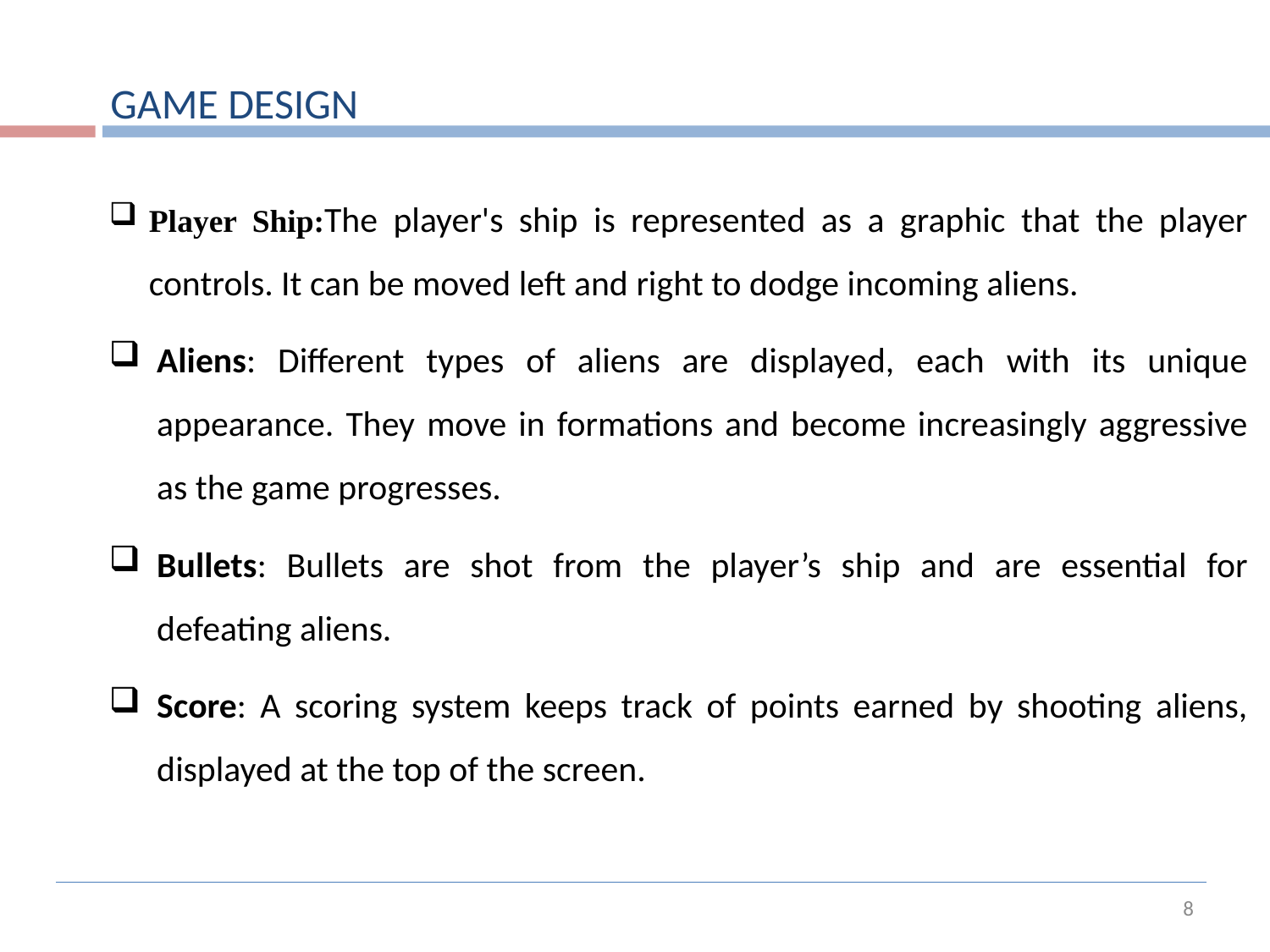

GAME DESIGN

Player Ship:The player's ship is represented as a graphic that the player controls. It can be moved left and right to dodge incoming aliens.
Aliens: Different types of aliens are displayed, each with its unique appearance. They move in formations and become increasingly aggressive as the game progresses.
Bullets: Bullets are shot from the player’s ship and are essential for defeating aliens.
Score: A scoring system keeps track of points earned by shooting aliens, displayed at the top of the screen.

8